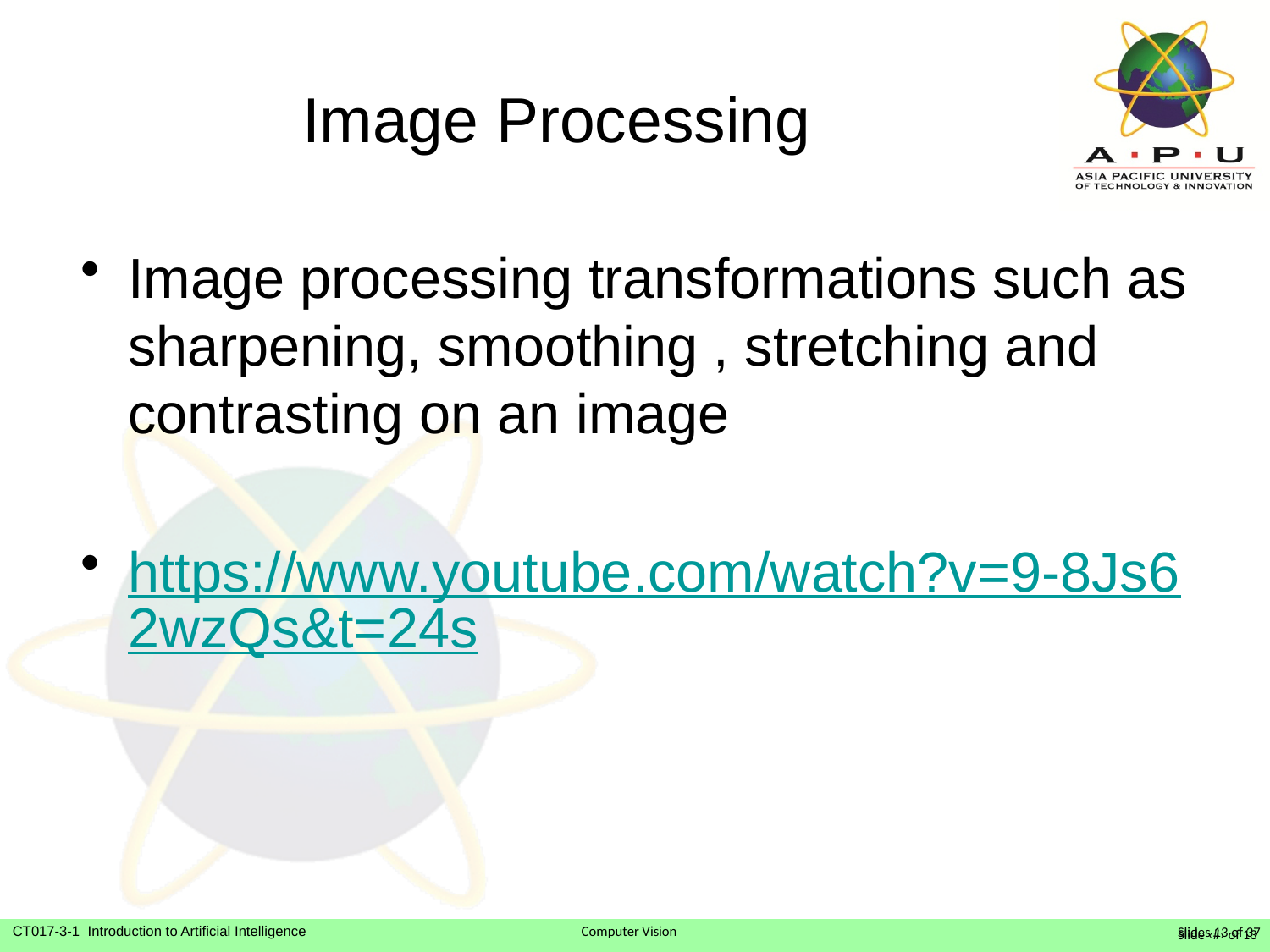

# Image Processing
Image processing transformations such as sharpening, smoothing , stretching and contrasting on an image

https://www.youtube.com/watch?v=9-8Js62wzQs&t=24s

Slide ‹#› of 13